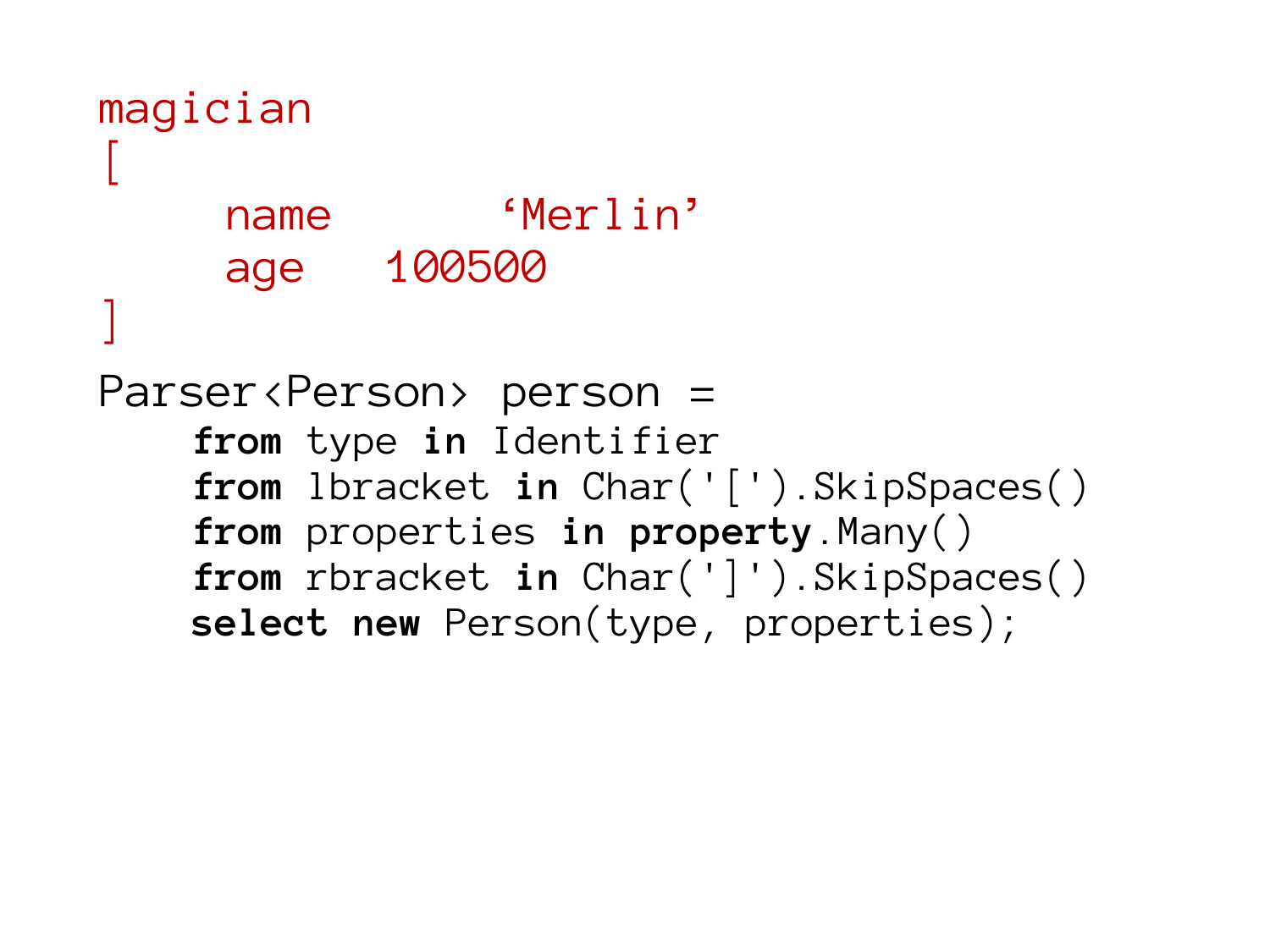

magician
[
	name      ‘Merlin’
	age   100500
]
Parser<Person> person =
    from type in Identifier
    from lbracket in Char('[').SkipSpaces()
    from properties in property.Many()
    from rbracket in Char(']').SkipSpaces()
    select new Person(type, properties);